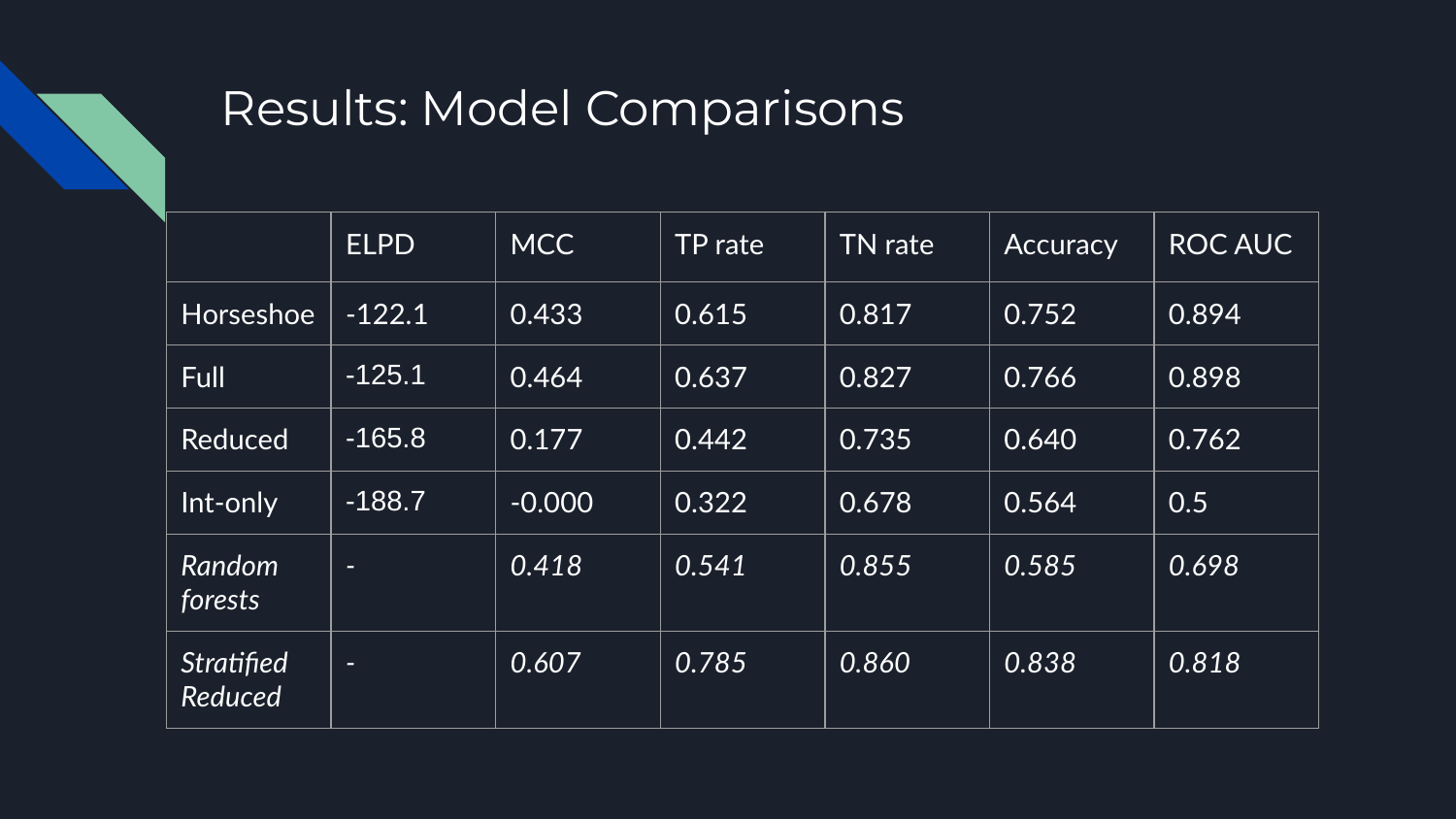

# Results: Model Comparisons
|  | ELPD | MCC | TP rate | TN rate | Accuracy | ROC AUC |
| --- | --- | --- | --- | --- | --- | --- |
| Horseshoe | -122.1 | 0.433 | 0.615 | 0.817 | 0.752 | 0.894 |
| Full | -125.1 | 0.464 | 0.637 | 0.827 | 0.766 | 0.898 |
| Reduced | -165.8 | 0.177 | 0.442 | 0.735 | 0.640 | 0.762 |
| Int-only | -188.7 | -0.000 | 0.322 | 0.678 | 0.564 | 0.5 |
| Random forests | - | 0.418 | 0.541 | 0.855 | 0.585 | 0.698 |
| Stratified Reduced | - | 0.607 | 0.785 | 0.860 | 0.838 | 0.818 |